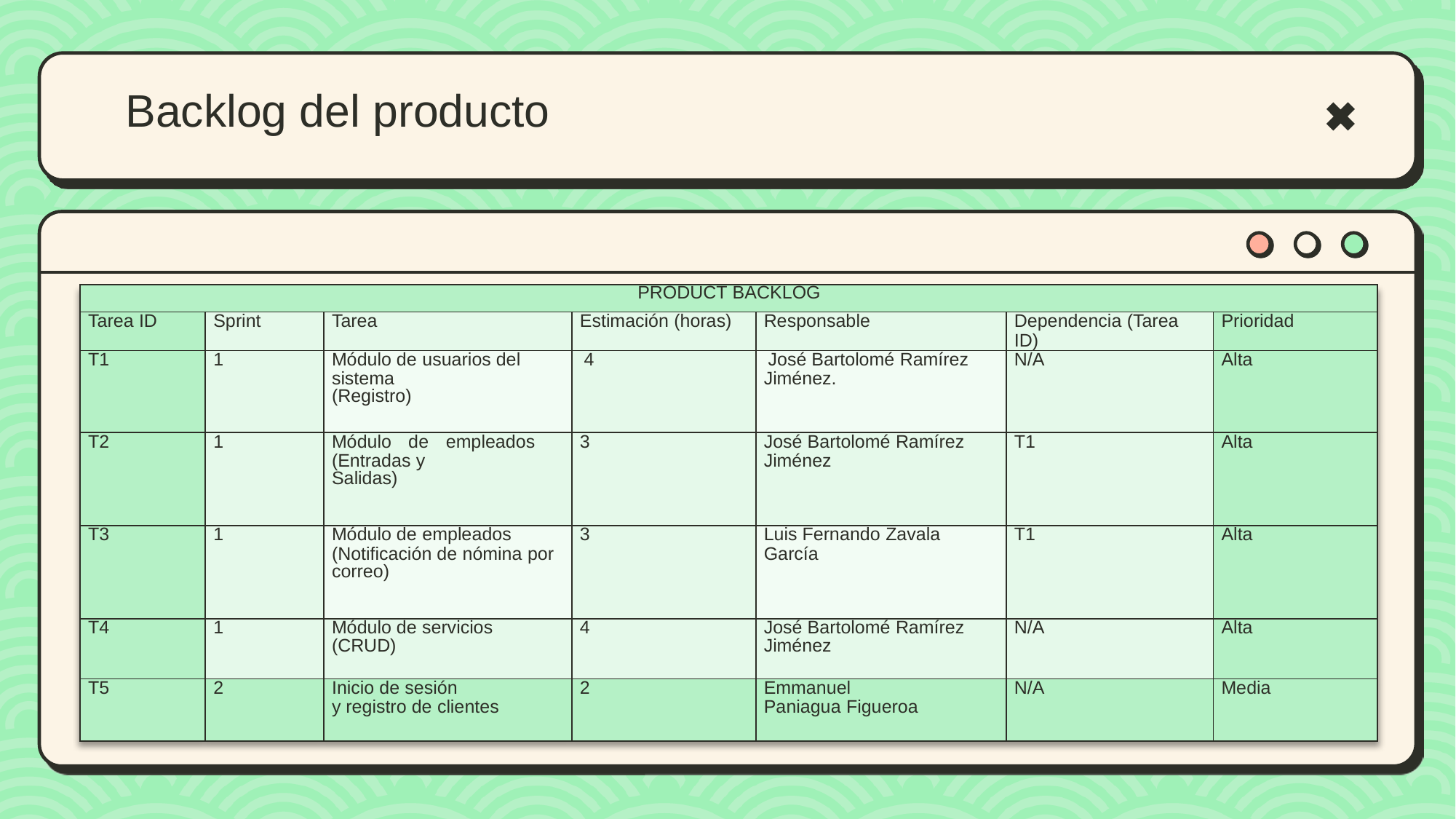

# Backlog del producto
| PRODUCT BACKLOG |  |  |  |  |  |  |
| --- | --- | --- | --- | --- | --- | --- |
| Tarea ID | Sprint | Tarea | Estimación (horas) | Responsable | Dependencia (Tarea ID) | Prioridad |
| T1 | 1 | Módulo de usuarios del sistema (Registro) | 4 | José Bartolomé Ramírez Jiménez. | N/A | Alta |
| T2 | 1 | Módulo de empleados (Entradas y Salidas) | 3 | José Bartolomé Ramírez Jiménez | T1 | Alta |
| T3 | 1 | Módulo de empleados (Notificación de nómina por correo) | 3 | Luis Fernando Zavala García | T1 | Alta |
| T4 | 1 | Módulo de servicios (CRUD) | 4 | José Bartolomé Ramírez Jiménez | N/A | Alta |
| T5 | 2 | Inicio de sesión y registro de clientes | 2 | Emmanuel Paniagua Figueroa | N/A | Media |